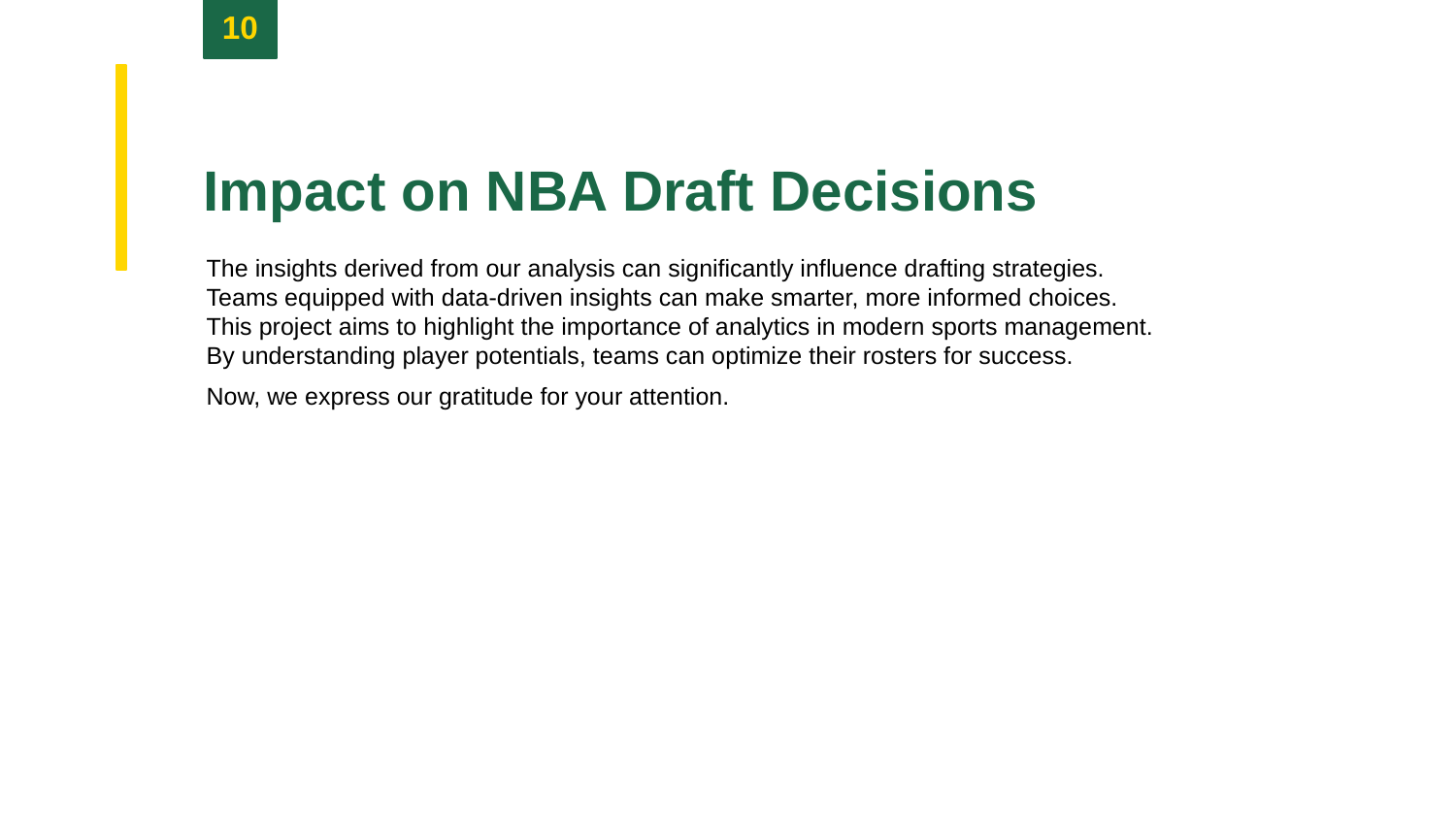

10

Impact on NBA Draft Decisions
The insights derived from our analysis can significantly influence drafting strategies.
Teams equipped with data-driven insights can make smarter, more informed choices.
This project aims to highlight the importance of analytics in modern sports management.
By understanding player potentials, teams can optimize their rosters for success.
Now, we express our gratitude for your attention.